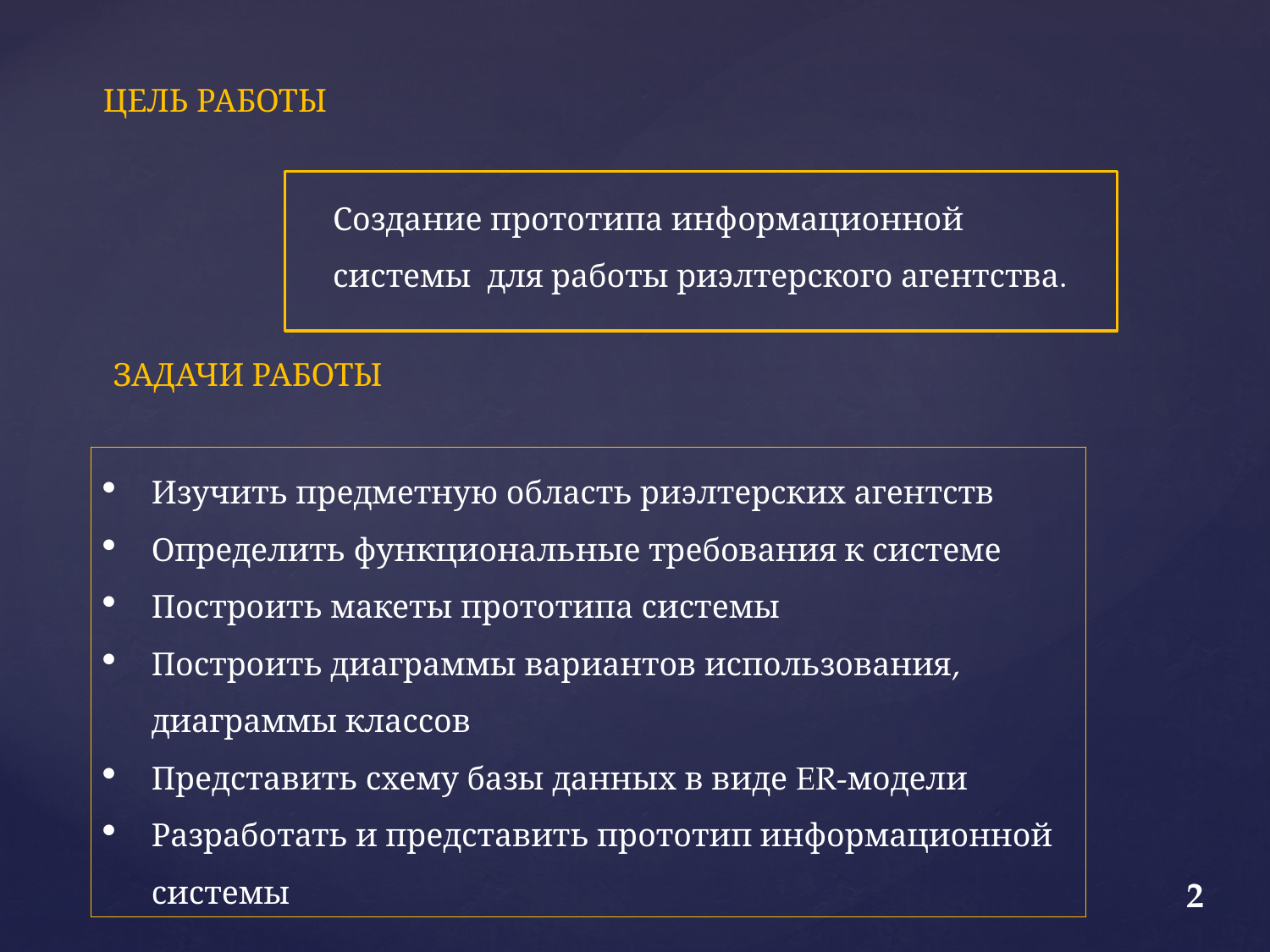

ЦЕЛЬ РАБОТЫ

Создание прототипа информационной системы  для работы риэлтерского агентства.
ЗАДАЧИ РАБОТЫ
Изучить предметную область риэлтерских агентств
Определить функциональные требования к системе
Построить макеты прототипа системы
Построить диаграммы вариантов использования, диаграммы классов
Представить схему базы данных в виде ER-модели
Разработать и представить прототип информационной системы
2